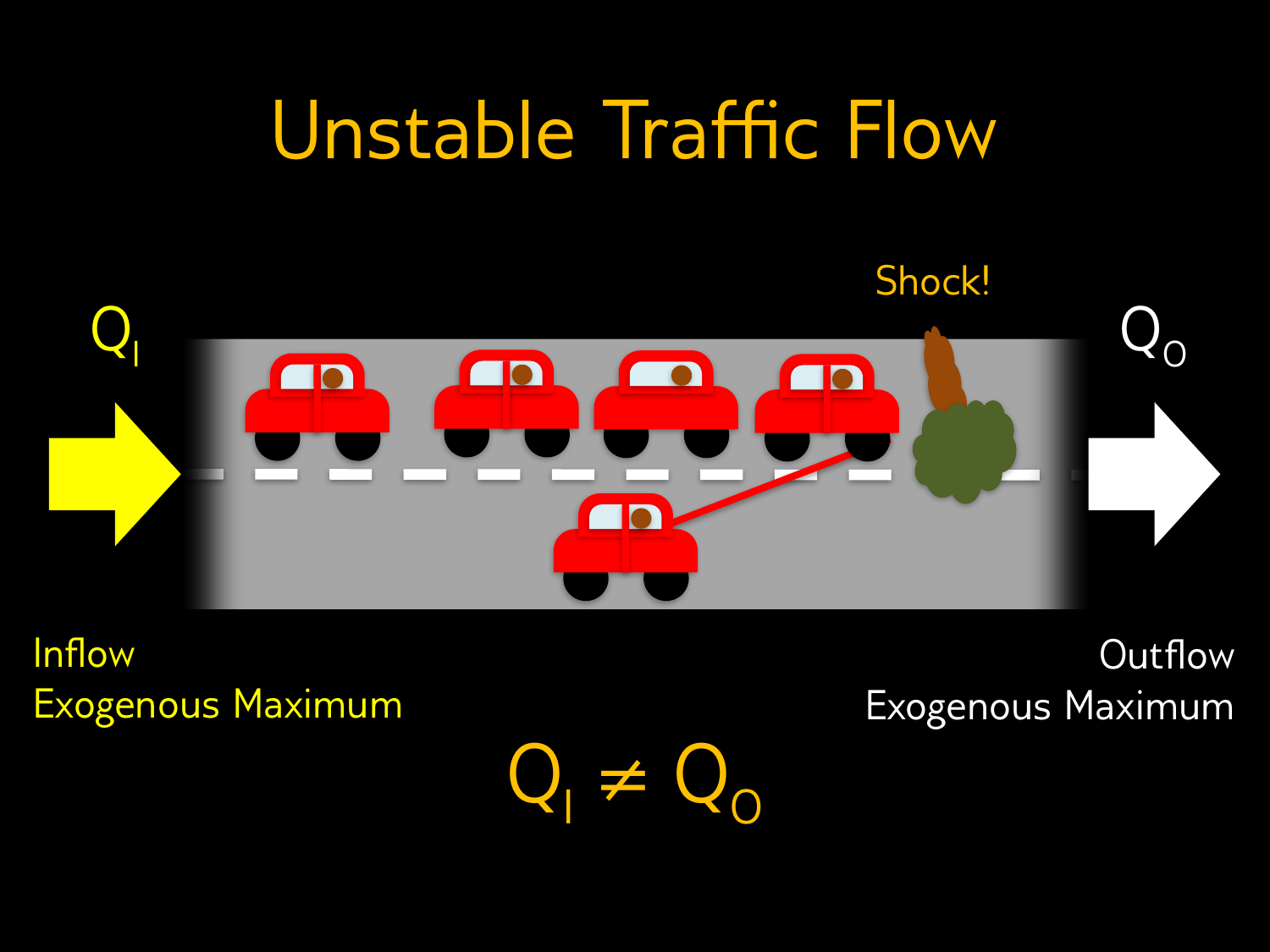

# Unstable Traffic Flow

Shock!
QI
QO

Inflow
Exogenous Maximum
Outflow
Exogenous Maximum
QI ≠ QO